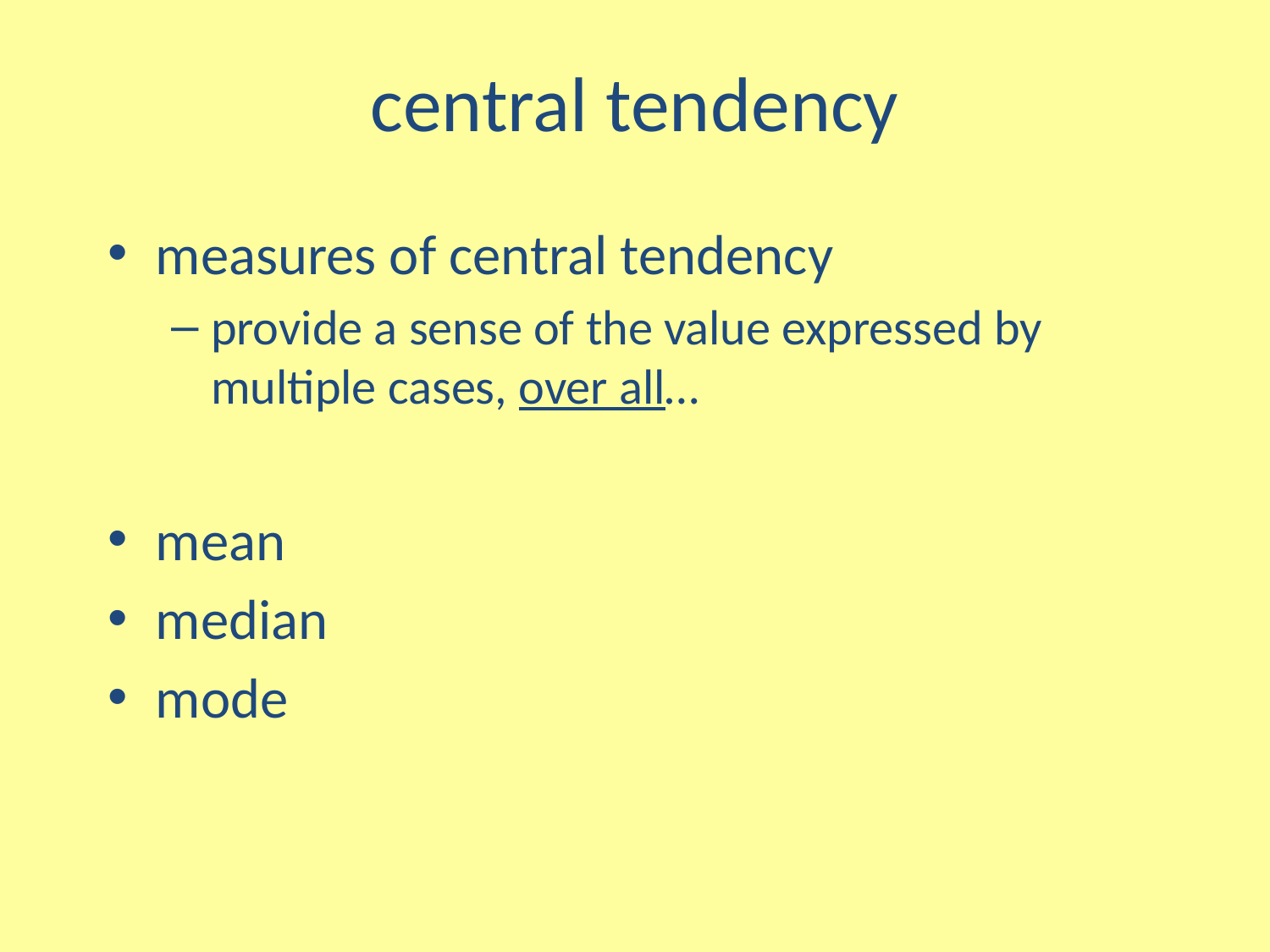

# central tendency
measures of central tendency
provide a sense of the value expressed by multiple cases, over all…

mean
median
mode